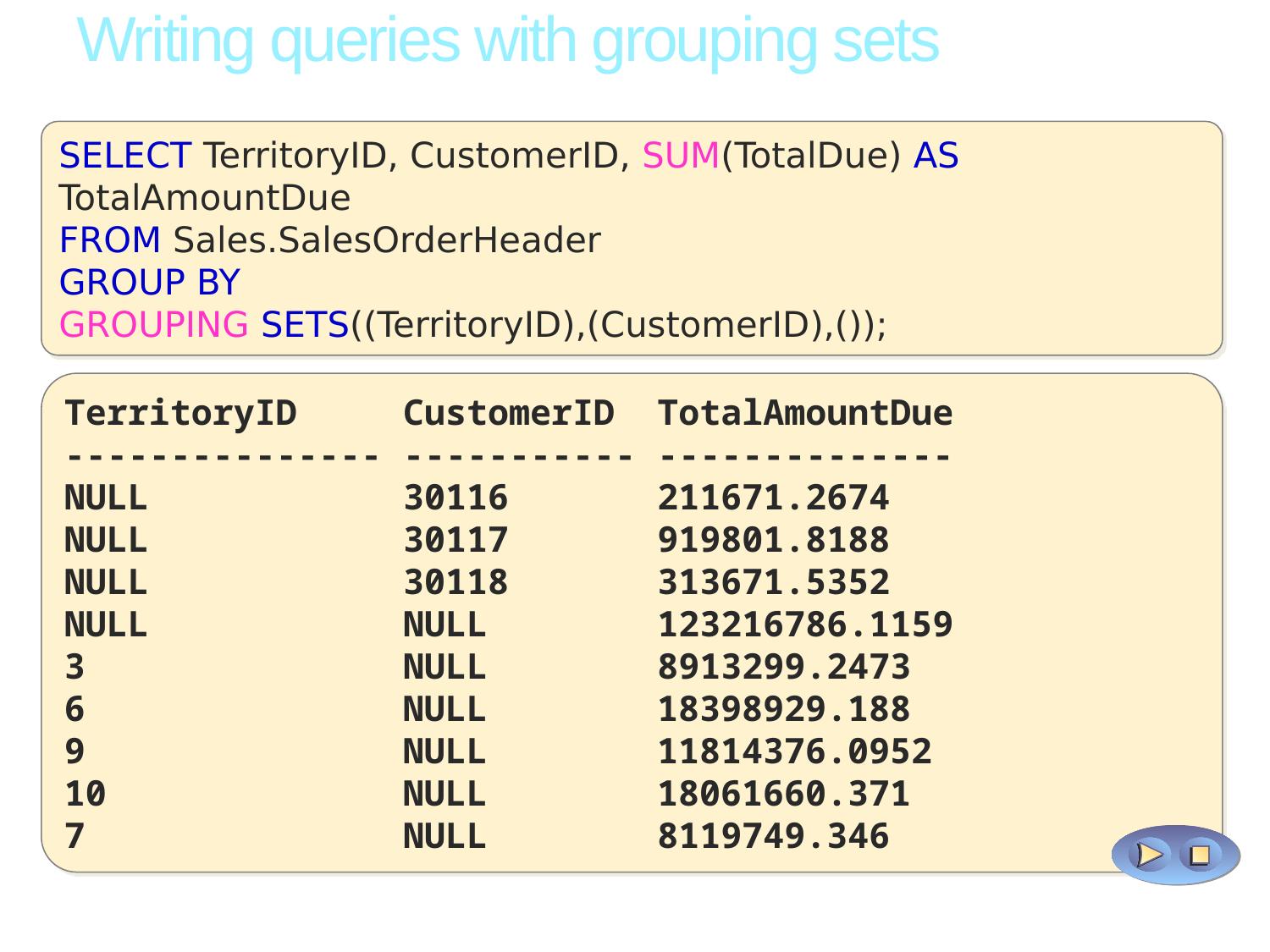

# Writing queries with grouping sets
SELECT TerritoryID, CustomerID, SUM(TotalDue) AS TotalAmountDue
FROM Sales.SalesOrderHeader
GROUP BY
GROUPING SETS((TerritoryID),(CustomerID),());
TerritoryID     CustomerID  TotalAmountDue
--------------- ----------- --------------
NULL            30116       211671.2674
NULL            30117       919801.8188
NULL            30118       313671.5352
NULL            NULL        123216786.1159
3               NULL        8913299.2473
             NULL        18398929.188
             NULL        11814376.0952
             NULL        18061660.371
7               NULL        8119749.346
GROUPING SETS subclause builds on T-SQL GROUP BY clause
Allows multiple groupings to be defined in same query
Alternative to use of UNION ALL to combine multiple outputs (each with different GROUP BY) into one result set
SELECT <column list with aggregate(s)>
FROM <source>
GROUP BY
GROUPING SETS(
	(<column_name>),--one or more columns
	(<column_name>),--one or more columns
	() -- empty parentheses if aggregating all rows
		);